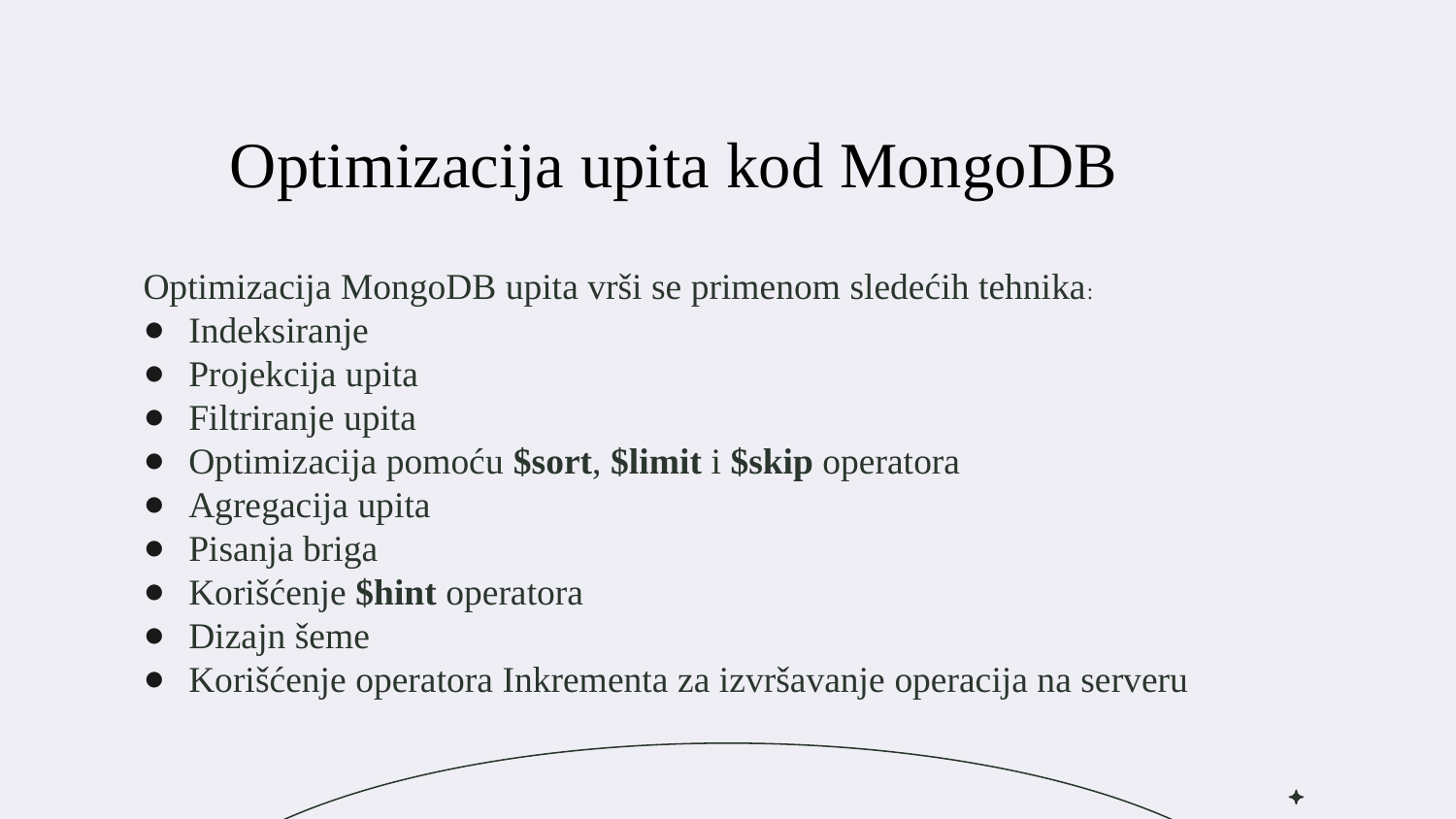

Optimizacija upita kod MongoDB
Optimizacija MongoDB upita vrši se primenom sledećih tehnika:
Indeksiranje
Projekcija upita
Filtriranje upita
Optimizacija pomoću $sort, $limit i $skip operatora
Agregacija upita
Pisanja briga
Korišćenje $hint operatora
Dizajn šeme
Korišćenje operatora Inkrementa za izvršavanje operacija na serveru